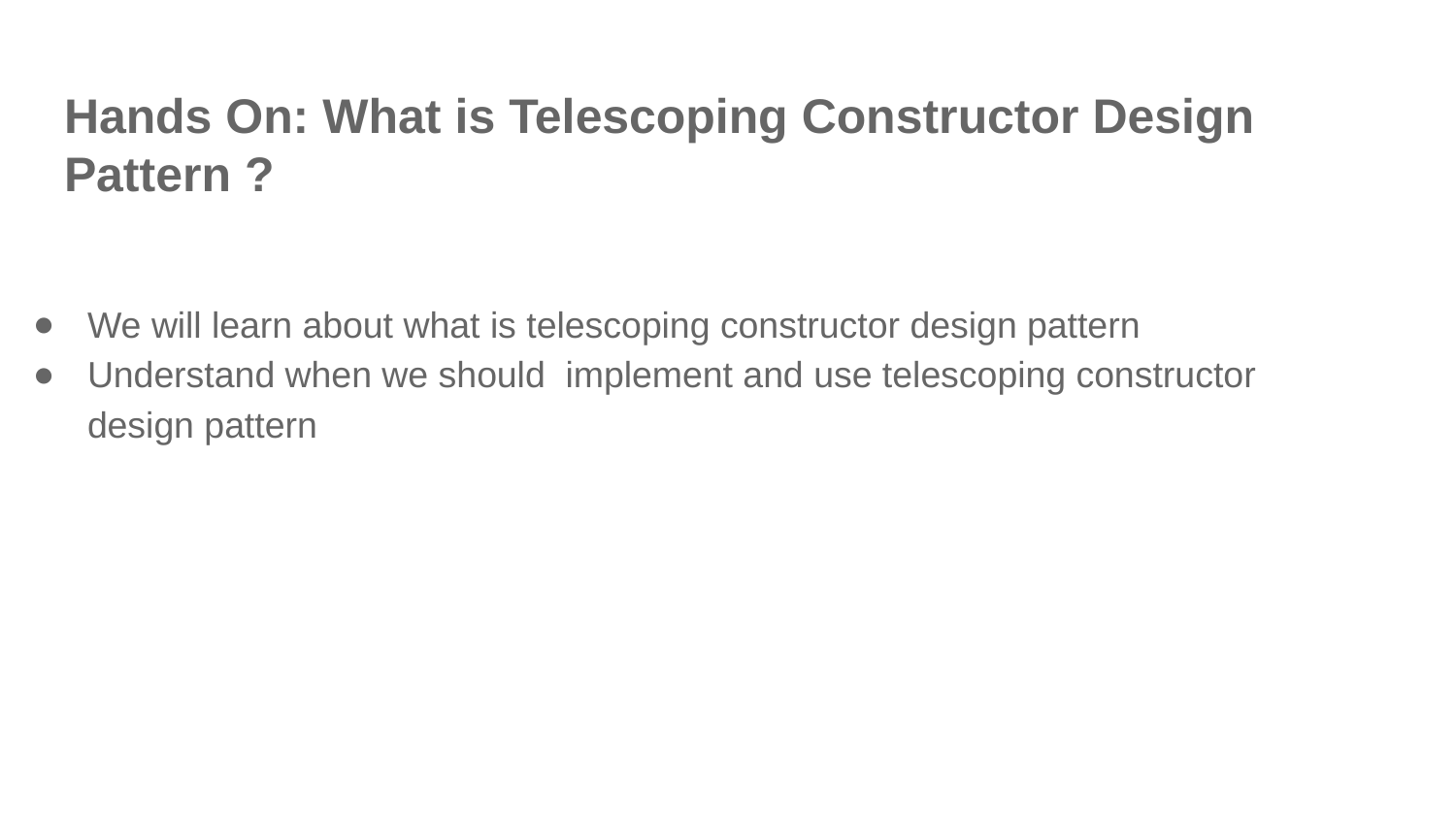

# Hands On: What is Telescoping Constructor Design Pattern ?
We will learn about what is telescoping constructor design pattern
Understand when we should  implement and use telescoping constructor design pattern